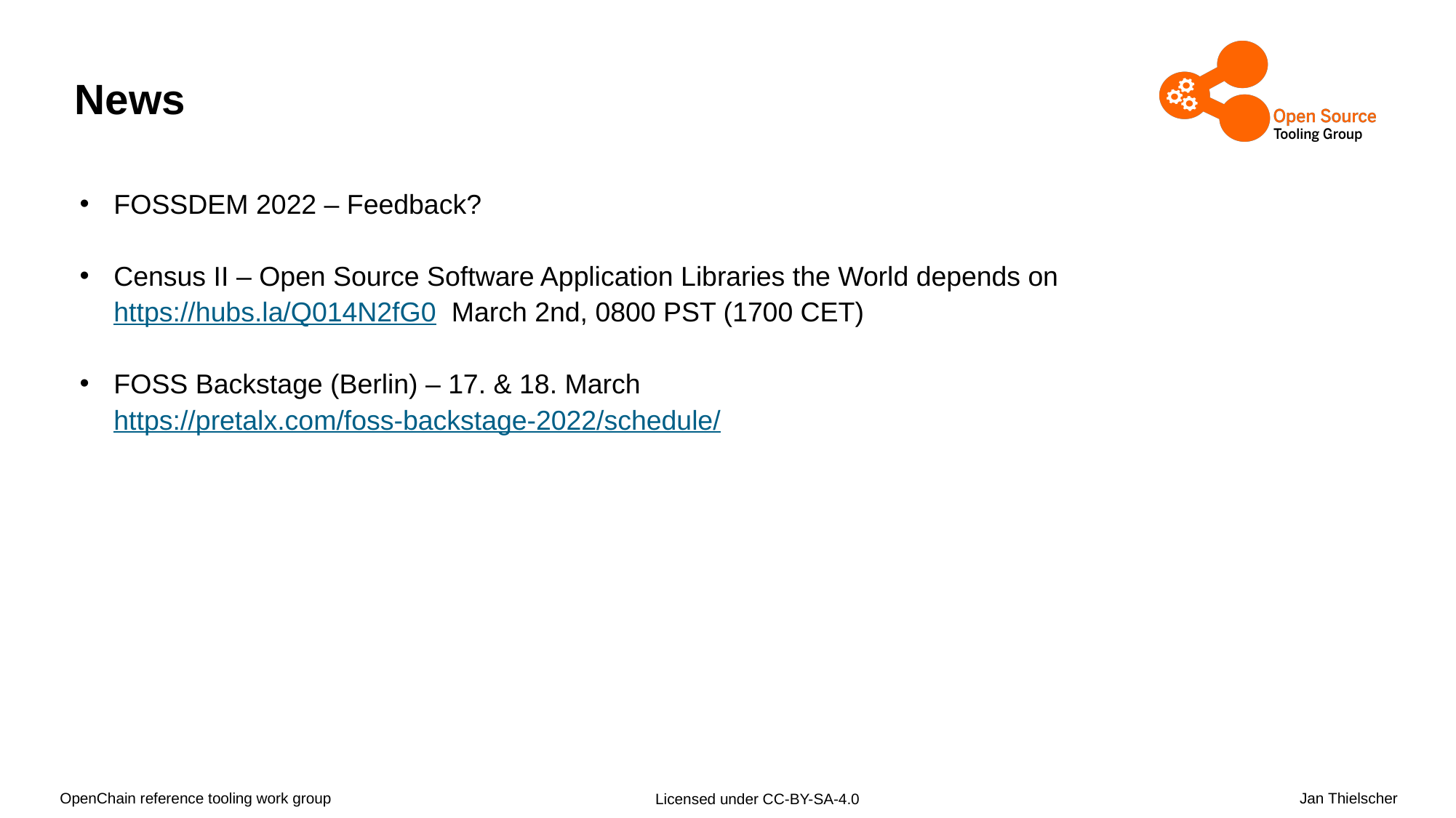

# News
FOSSDEM 2022 – Feedback?

Census II – Open Source Software Application Libraries the World depends on
https://hubs.la/Q014N2fG0  March 2nd, 0800 PST (1700 CET)

FOSS Backstage (Berlin) – 17. & 18. March
https://pretalx.com/foss-backstage-2022/schedule/